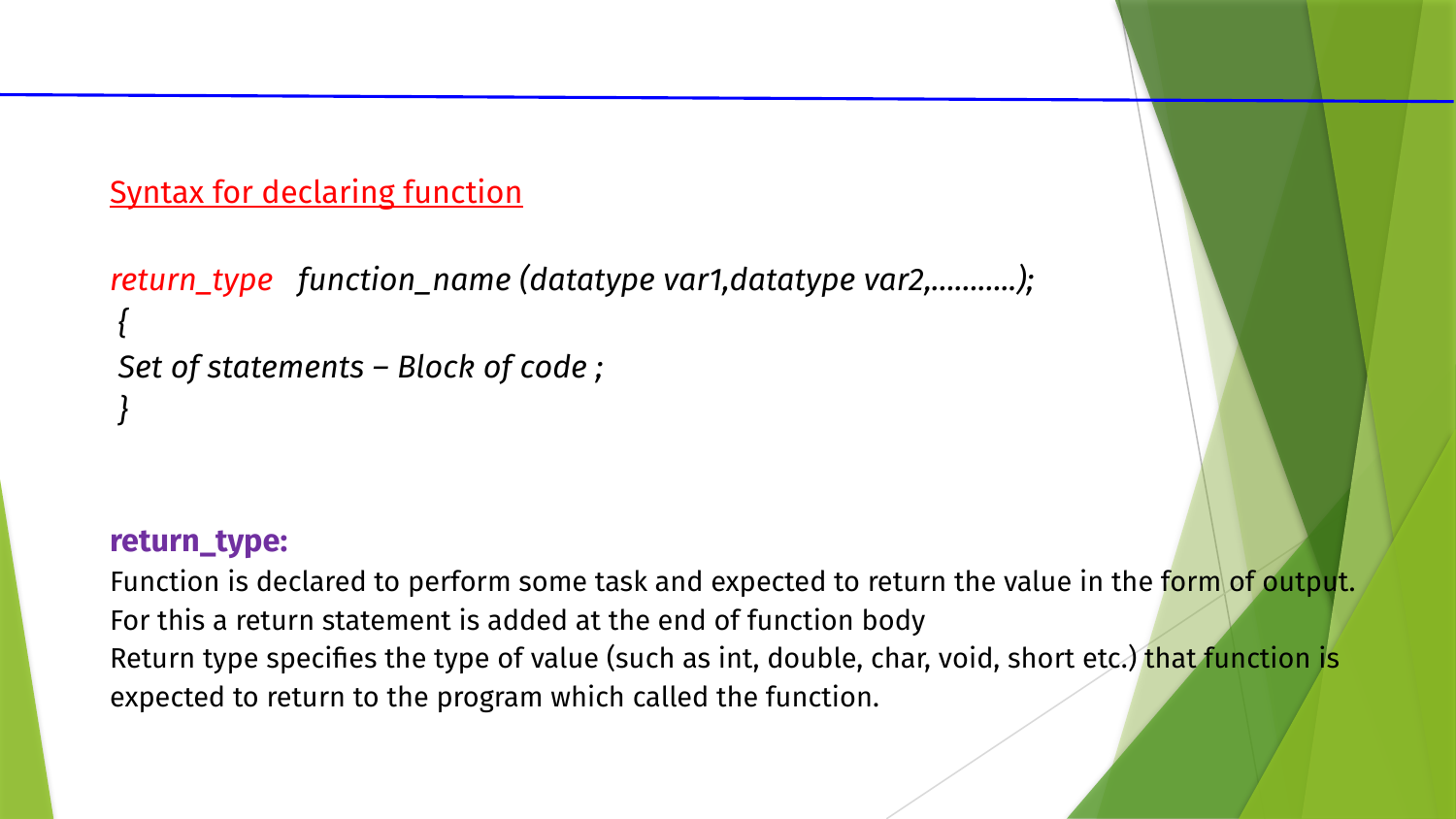

# Syntax for declaring function return_type   function_name (datatype var1,datatype var2,………..); { Set of statements – Block of code ; } return_type: Function is declared to perform some task and expected to return the value in the form of output. For this a return statement is added at the end of function body Return type specifies the type of value (such as int, double, char, void, short etc.) that function is expected to return to the program which called the function.